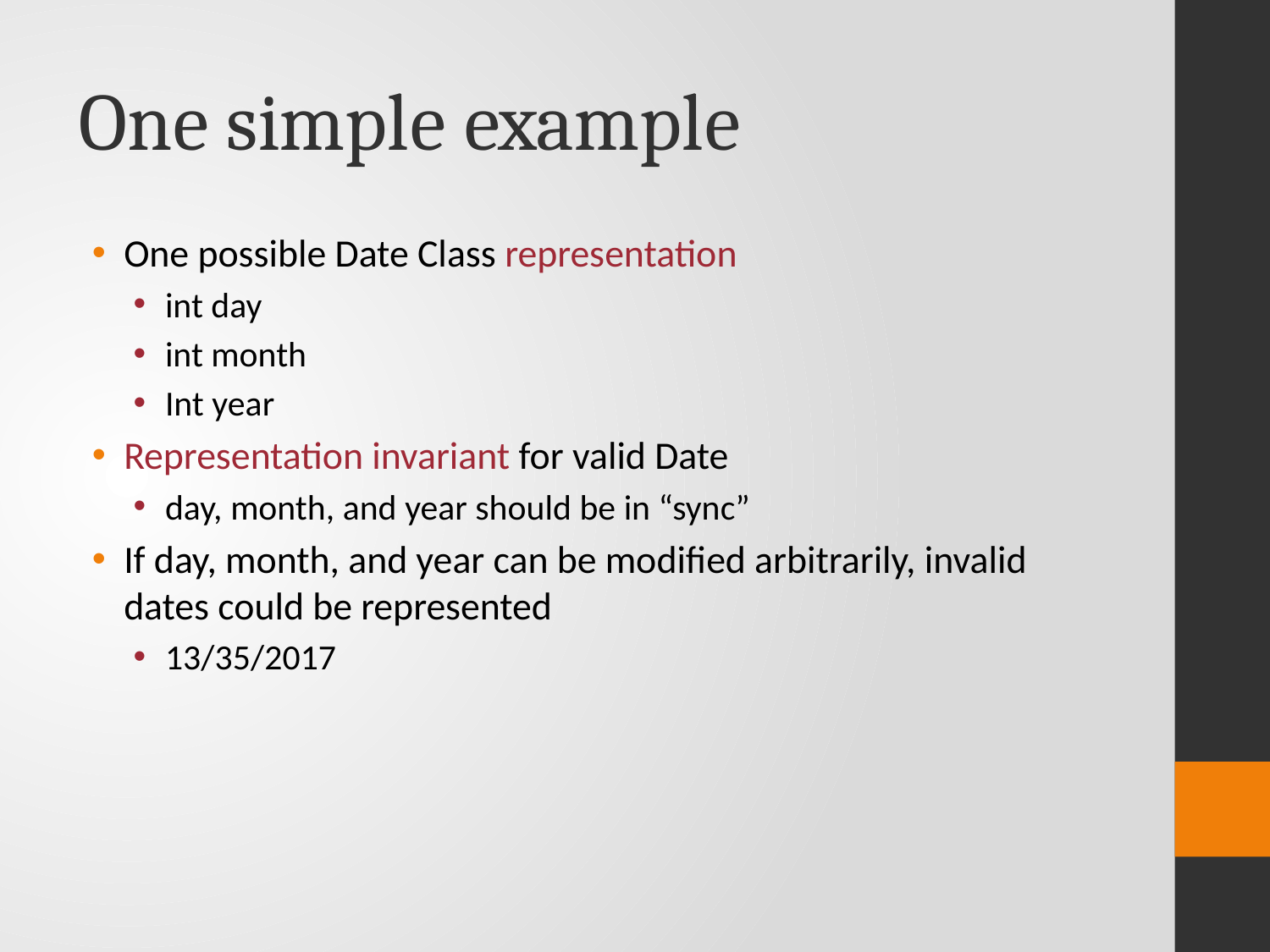

# One simple example
One possible Date Class representation
int day
int month
Int year
Representation invariant for valid Date
day, month, and year should be in “sync”
If day, month, and year can be modified arbitrarily, invalid dates could be represented
13/35/2017